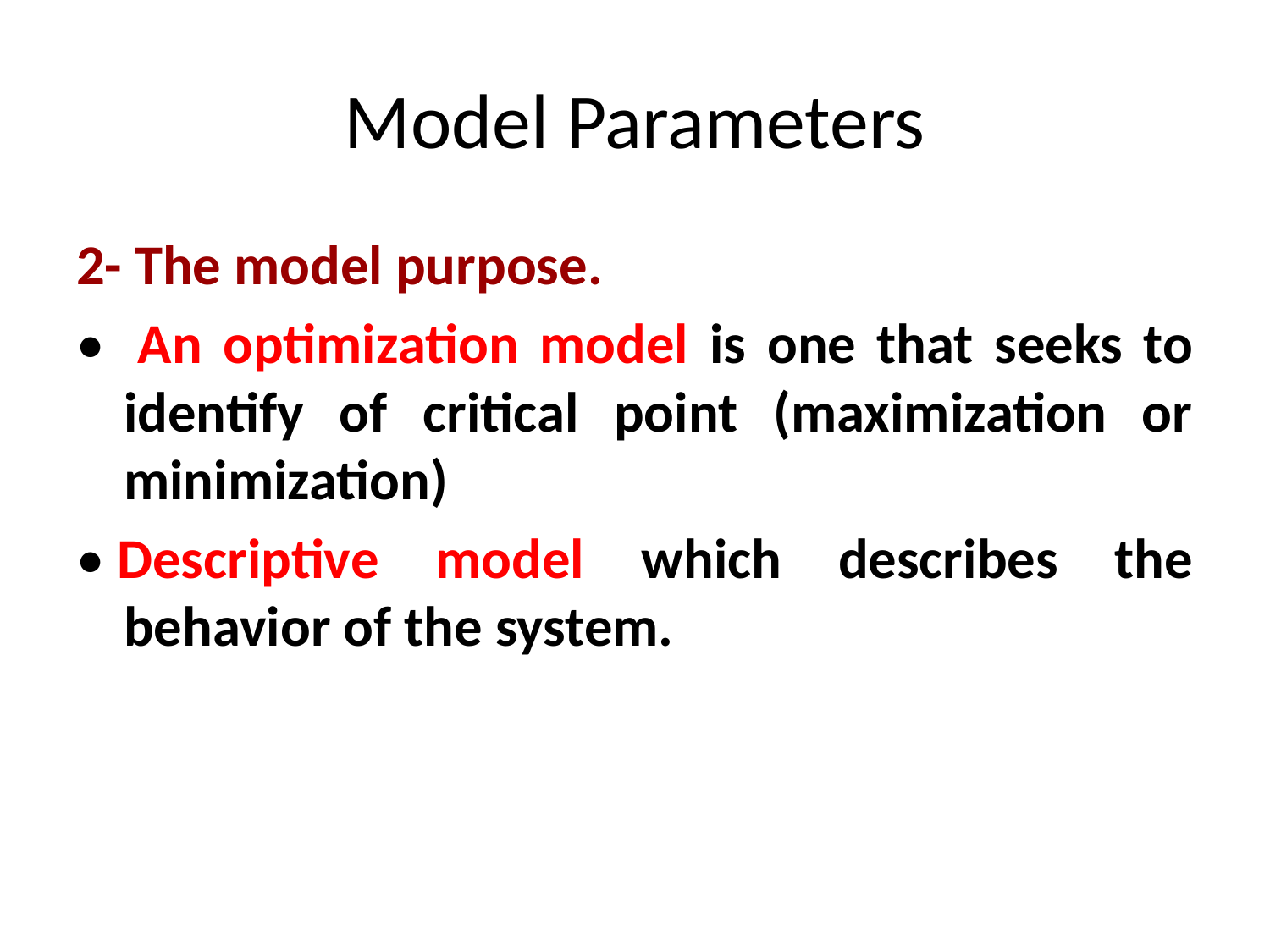

# Model Parameters
2- The model purpose.
•  An optimization model is one that seeks to identify of critical point (maximization or minimization)
• Descriptive model which describes the behavior of the system.